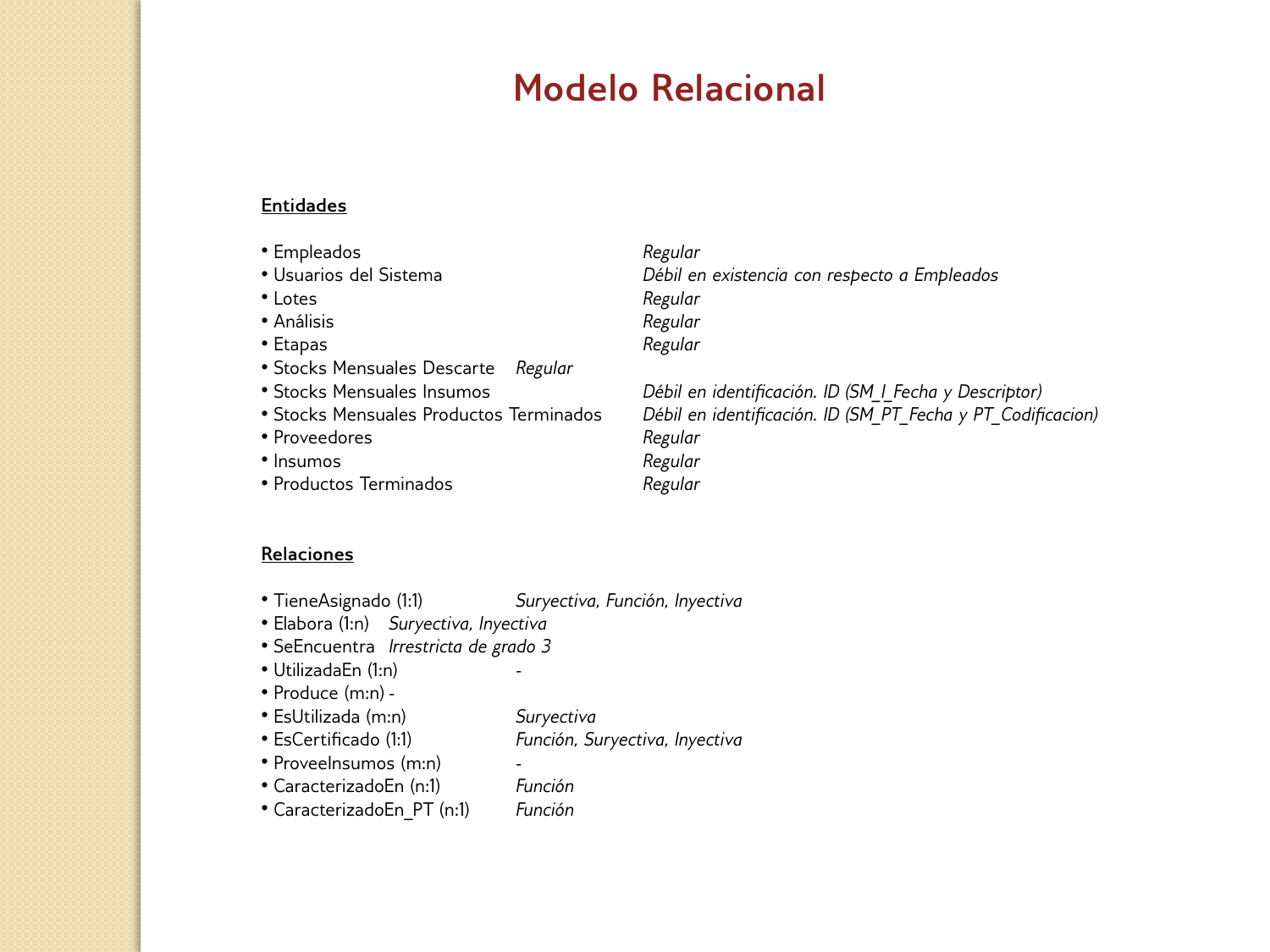

Modelo Relacional
Entidades

 Empleados 			Regular
 Usuarios del Sistema 		Débil en existencia con respecto a Empleados
 Lotes 			Regular
 Análisis 			Regular
 Etapas 			Regular
 Stocks Mensuales Descarte 	Regular
 Stocks Mensuales Insumos	 	Débil en identificación. ID (SM_I_Fecha y Descriptor)
 Stocks Mensuales Productos Terminados 	Débil en identificación. ID (SM_PT_Fecha y PT_Codificacion)
 Proveedores			Regular
 Insumos 			Regular
 Productos Terminados 		Regular

Relaciones

 TieneAsignado (1:1) 	Suryectiva, Función, Inyectiva
 Elabora (1:n) 	Suryectiva, Inyectiva
 SeEncuentra 	Irrestricta de grado 3
 UtilizadaEn (1:n)	-
 Produce (m:n)	-
 EsUtilizada (m:n) 	Suryectiva
 EsCertificado (1:1) 	Función, Suryectiva, Inyectiva
 ProveeInsumos (m:n) 	-
 CaracterizadoEn (n:1) 	Función
 CaracterizadoEn_PT (n:1) 	Función